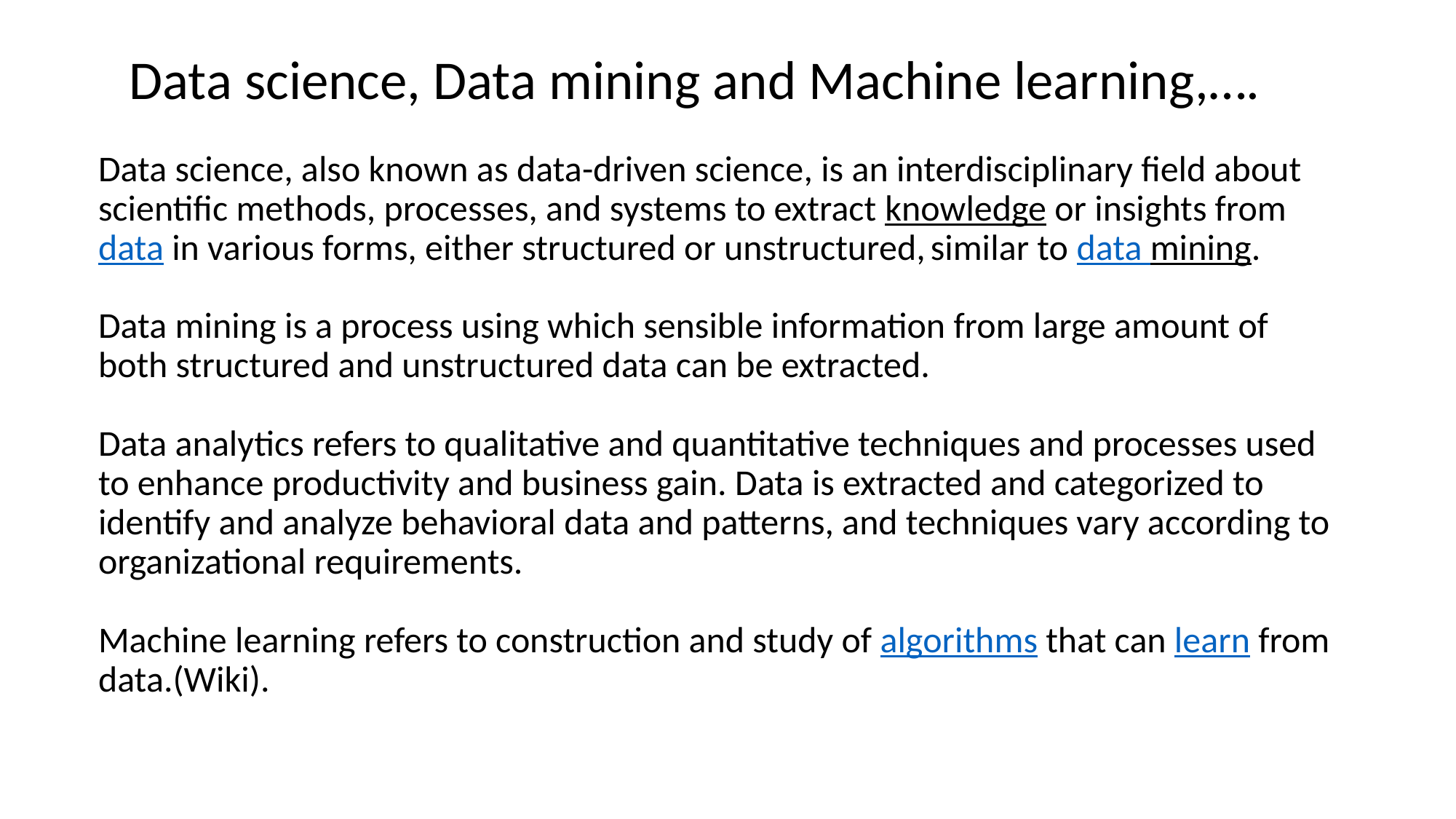

Data science, Data mining and Machine learning,….
# Data science, also known as data-driven science, is an interdisciplinary field about scientific methods, processes, and systems to extract knowledge or insights from data in various forms, either structured or unstructured, similar to data mining.

Data mining is a process using which sensible information from large amount of both structured and unstructured data can be extracted.

Data analytics refers to qualitative and quantitative techniques and processes used to enhance productivity and business gain. Data is extracted and categorized to identify and analyze behavioral data and patterns, and techniques vary according to organizational requirements.

Machine learning refers to construction and study of algorithms that can learn from data.(Wiki).